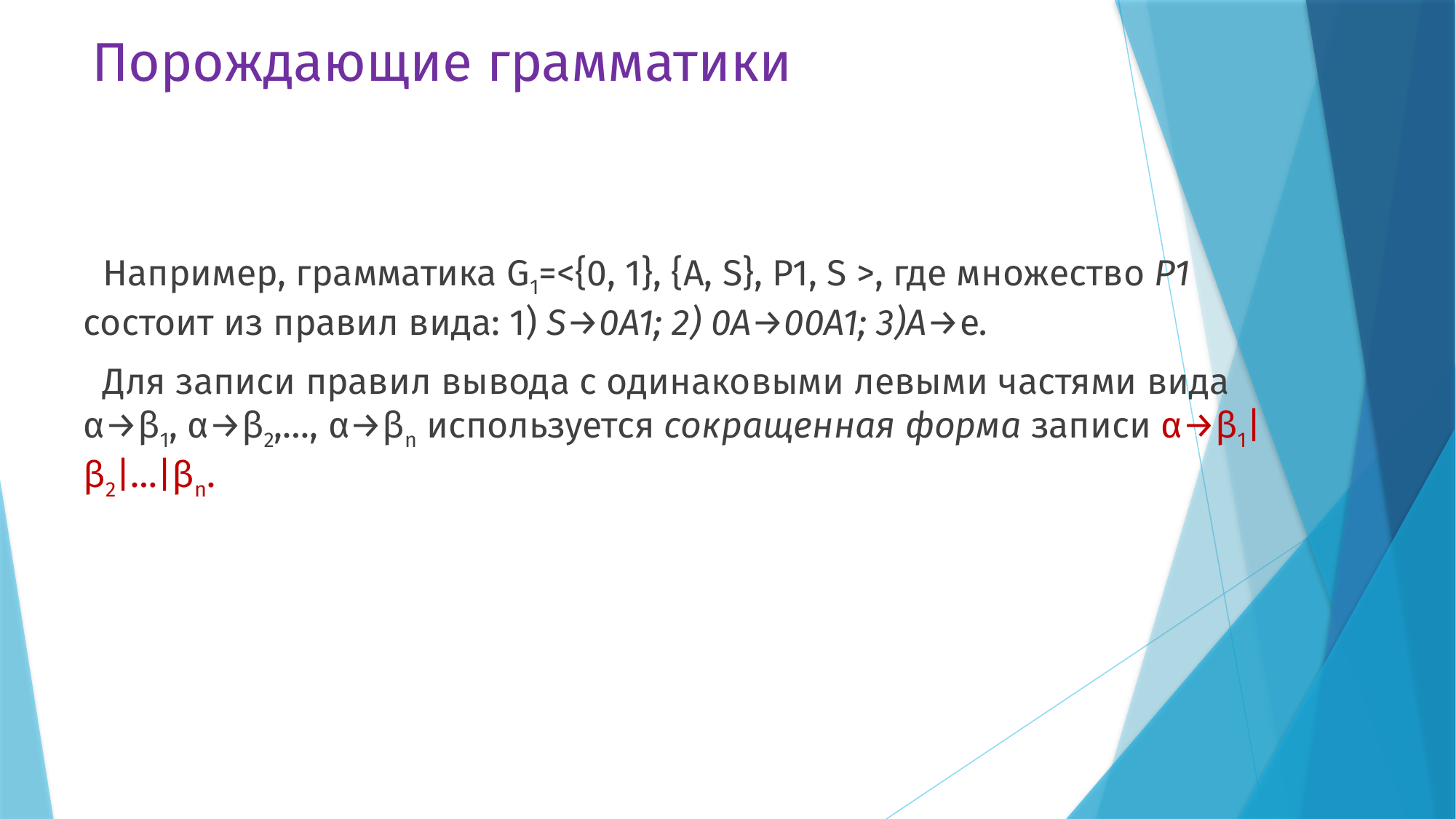

# Порождающие грамматики
  Например, грамматика G1=<{0, 1}, {A, S}, Р1, S >, где множество Р1 состоит из правил вида: 1) S→0A1; 2) 0А→00А1; 3)А→e.
  Для записи правил вывода с одинаковыми левыми частями вида α→β1, α→β2,…, α→βn используется сокращенная форма записи α→β1|β2|…|βn.